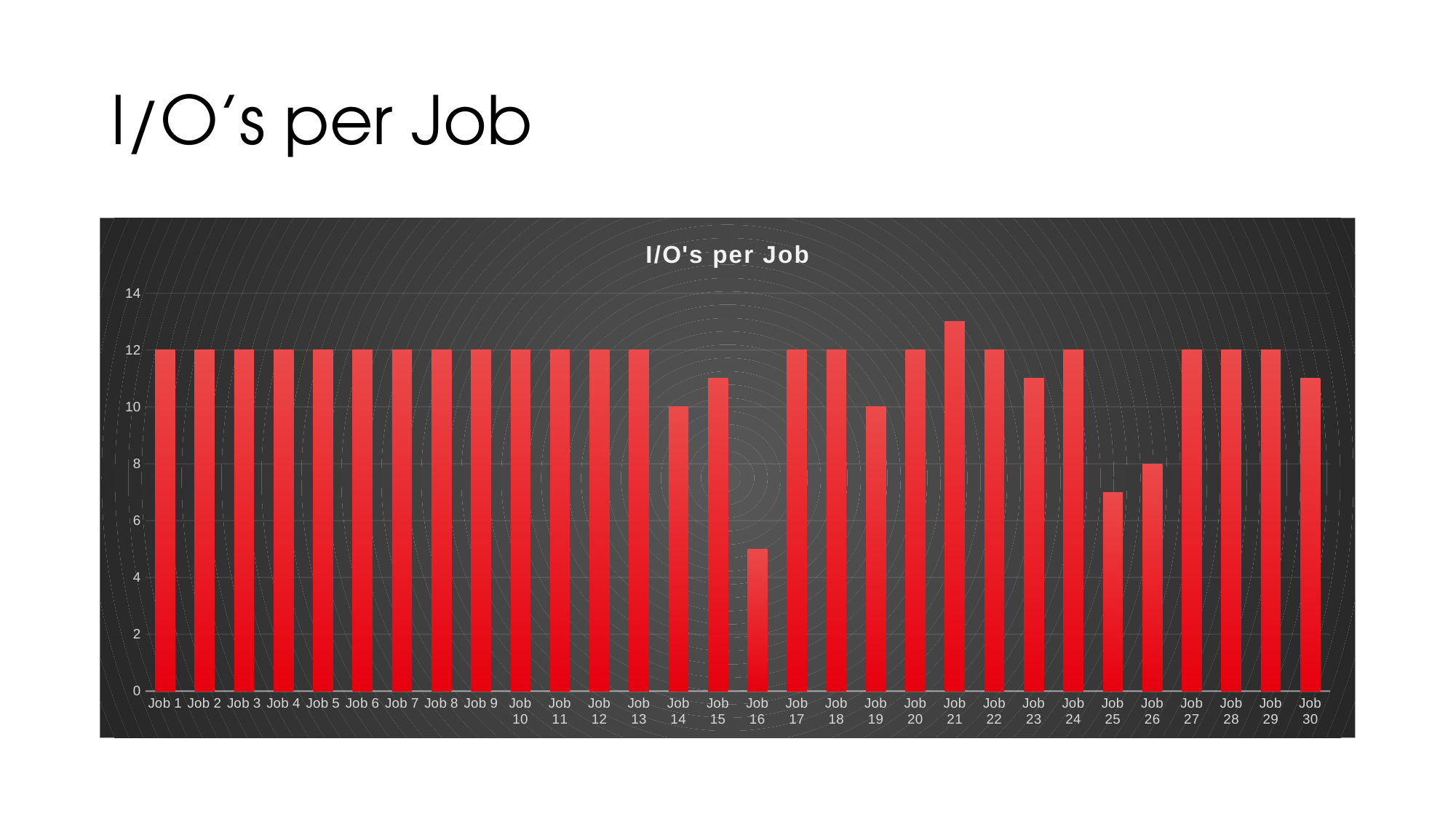

# I/O’s per Job

### Chart: I/O's per Job

| Category |  |
|---|---|
| Job 1 | 12.0 |
| Job 2 | 12.0 |
| Job 3 | 12.0 |
| Job 4 | 12.0 |
| Job 5 | 12.0 |
| Job 6 | 12.0 |
| Job 7 | 12.0 |
| Job 8 | 12.0 |
| Job 9 | 12.0 |
| Job 10 | 12.0 |
| Job 11 | 12.0 |
| Job 12 | 12.0 |
| Job 13 | 12.0 |
| Job 14 | 10.0 |
| Job 15 | 11.0 |
| Job 16 | 5.0 |
| Job 17 | 12.0 |
| Job 18 | 12.0 |
| Job 19 | 10.0 |
| Job 20 | 12.0 |
| Job 21 | 13.0 |
| Job 22 | 12.0 |
| Job 23 | 11.0 |
| Job 24 | 12.0 |
| Job 25 | 7.0 |
| Job 26 | 8.0 |
| Job 27 | 12.0 |
| Job 28 | 12.0 |
| Job 29 | 12.0 |
| Job 30 | 11.0 |